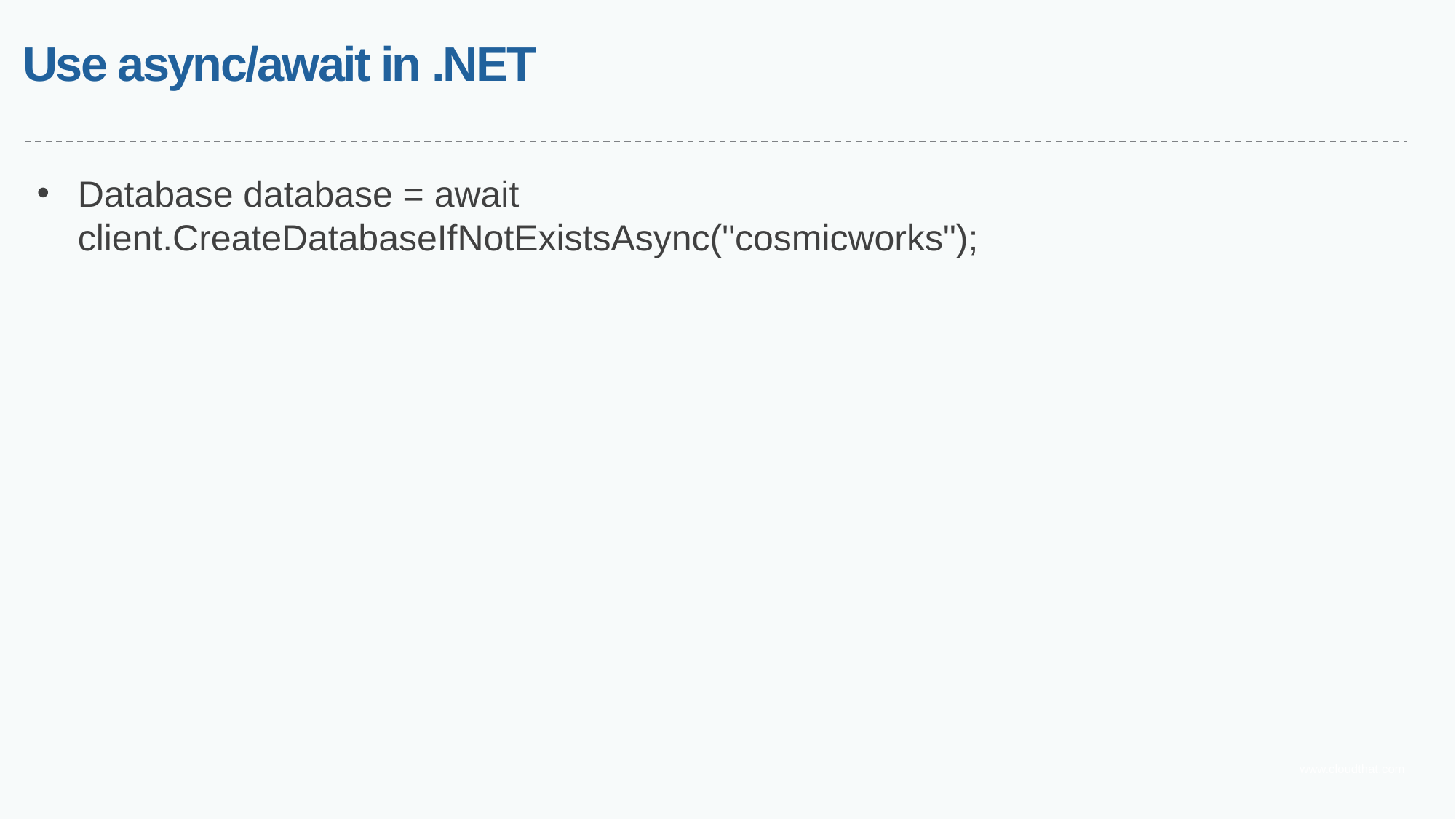

# Use async/await in .NET
Database database = await client.CreateDatabaseIfNotExistsAsync("cosmicworks");